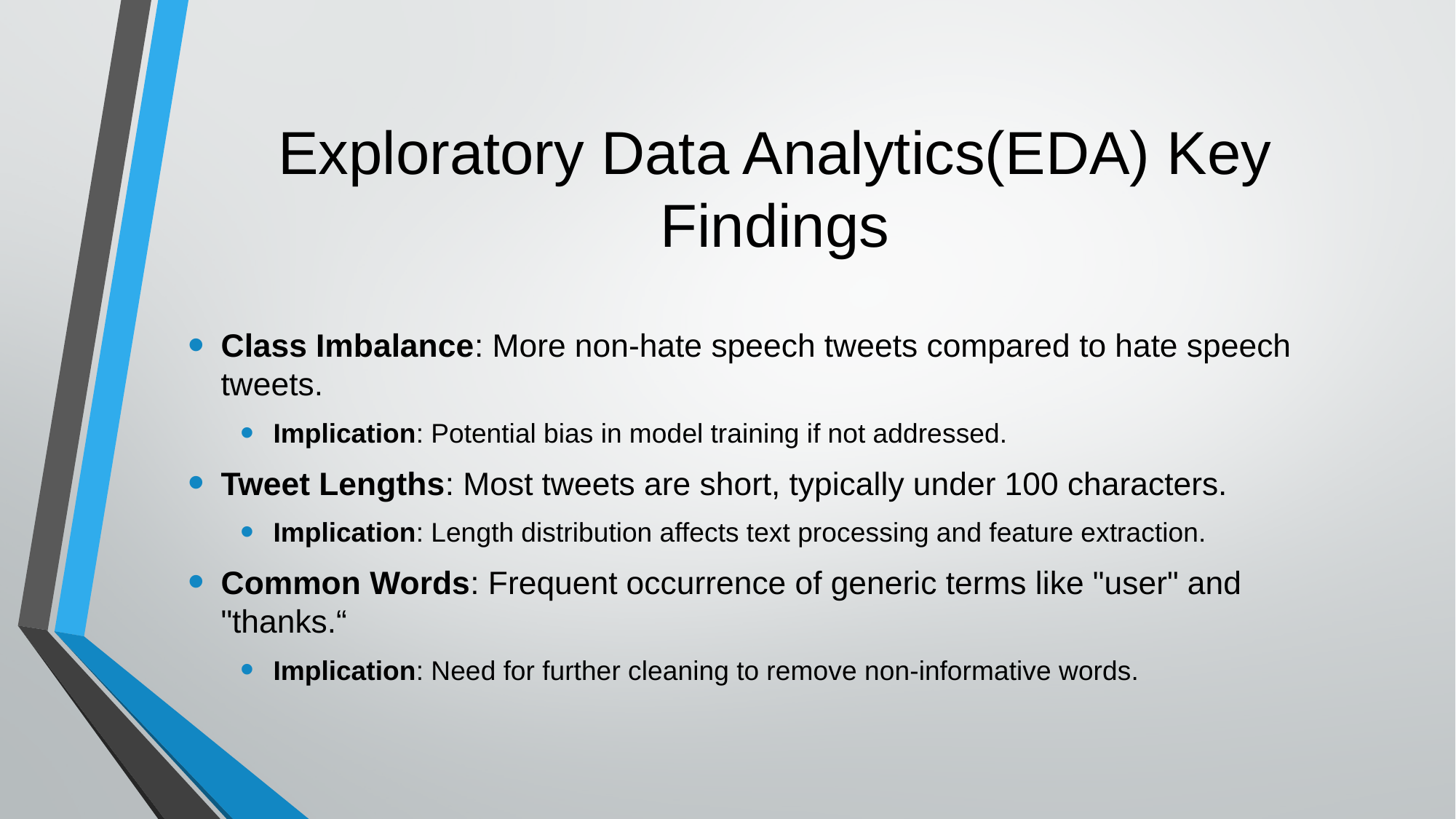

# Exploratory Data Analytics(EDA) Key Findings
Class Imbalance: More non-hate speech tweets compared to hate speech tweets.
Implication: Potential bias in model training if not addressed.
Tweet Lengths: Most tweets are short, typically under 100 characters.
Implication: Length distribution affects text processing and feature extraction.
Common Words: Frequent occurrence of generic terms like "user" and "thanks.“
Implication: Need for further cleaning to remove non-informative words.